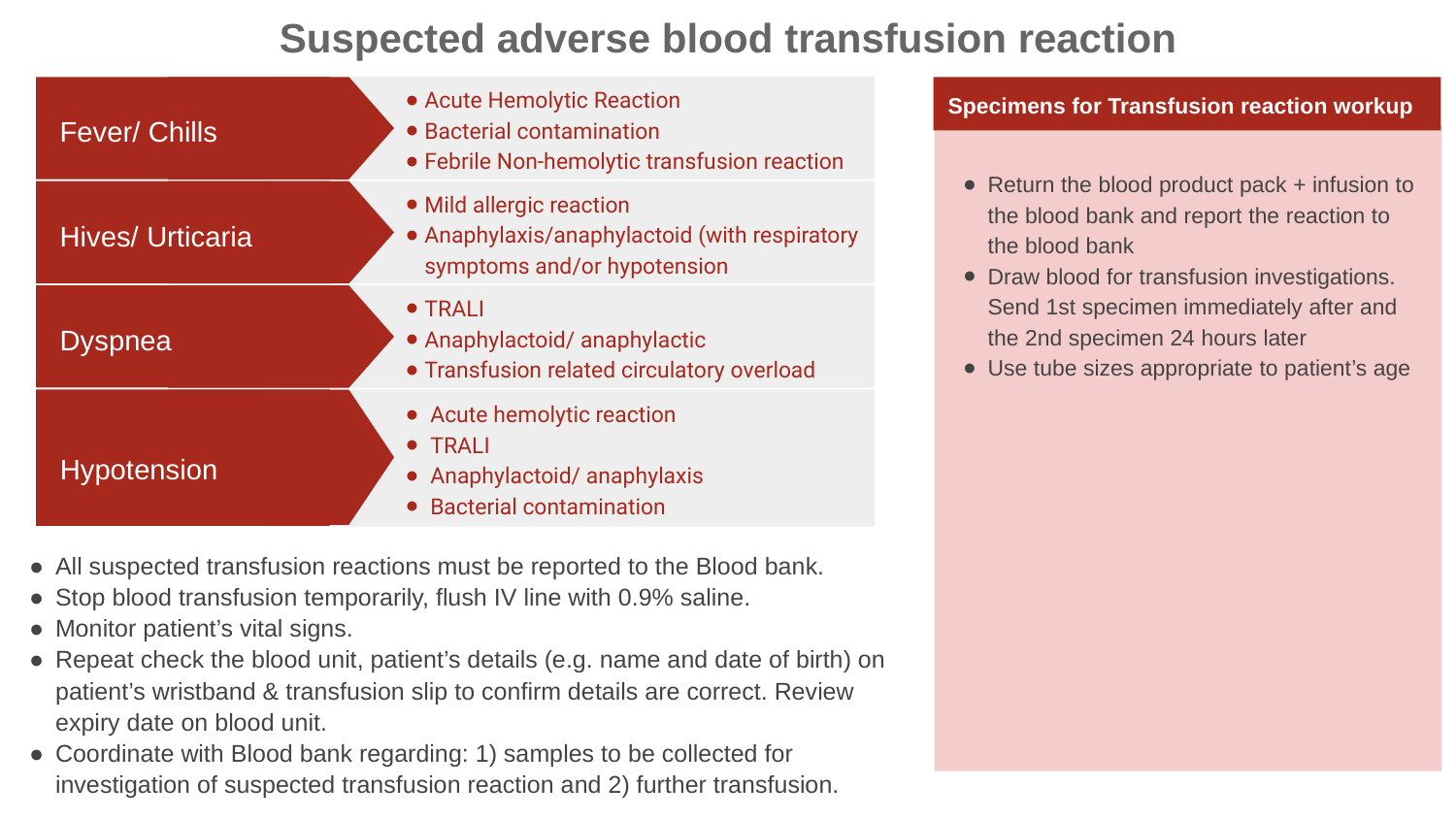

# Suspected adverse blood transfusion reaction
Specimens for Transfusion reaction workup

Acute Hemolytic Reaction
Bacterial contamination
Febrile Non-hemolytic transfusion reaction
Fever/ Chills

Return the blood product pack + infusion to the blood bank and report the reaction to the blood bank
Draw blood for transfusion investigations. Send 1st specimen immediately after and the 2nd specimen 24 hours later
Use tube sizes appropriate to patient’s age

Mild allergic reaction
Anaphylaxis/anaphylactoid (with respiratory symptoms and/or hypotension
Hives/ Urticaria

TRALI
Anaphylactoid/ anaphylactic
Transfusion related circulatory overload
Dyspnea

Acute hemolytic reaction
TRALI
Anaphylactoid/ anaphylaxis
Bacterial contamination
Hypotension
All suspected transfusion reactions must be reported to the Blood bank.
Stop blood transfusion temporarily, flush IV line with 0.9% saline.
Monitor patient’s vital signs.
Repeat check the blood unit, patient’s details (e.g. name and date of birth) on patient’s wristband & transfusion slip to confirm details are correct. Review expiry date on blood unit.
Coordinate with Blood bank regarding: 1) samples to be collected for investigation of suspected transfusion reaction and 2) further transfusion.